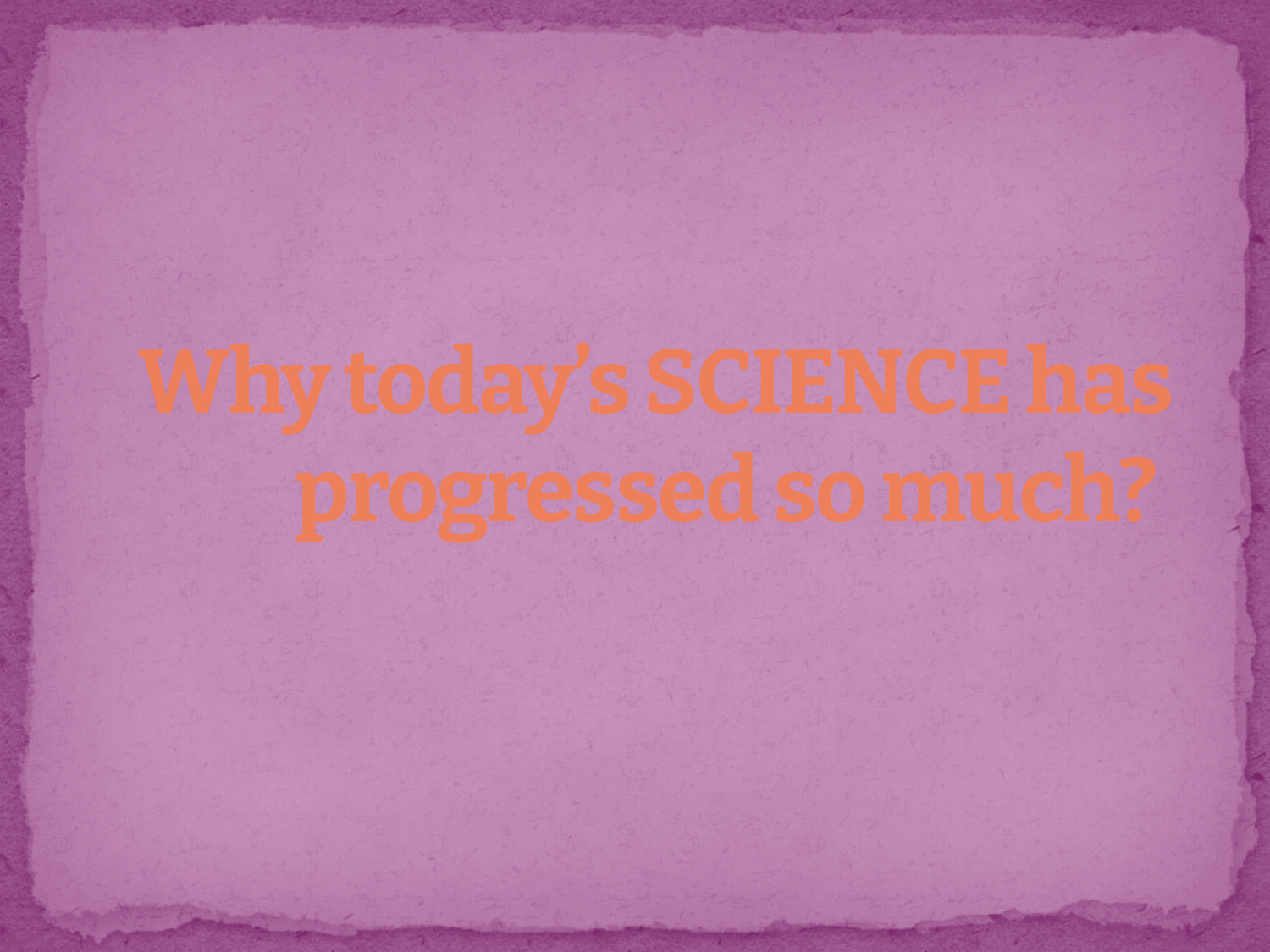

# Why today’s SCIENCE has progressed so much?